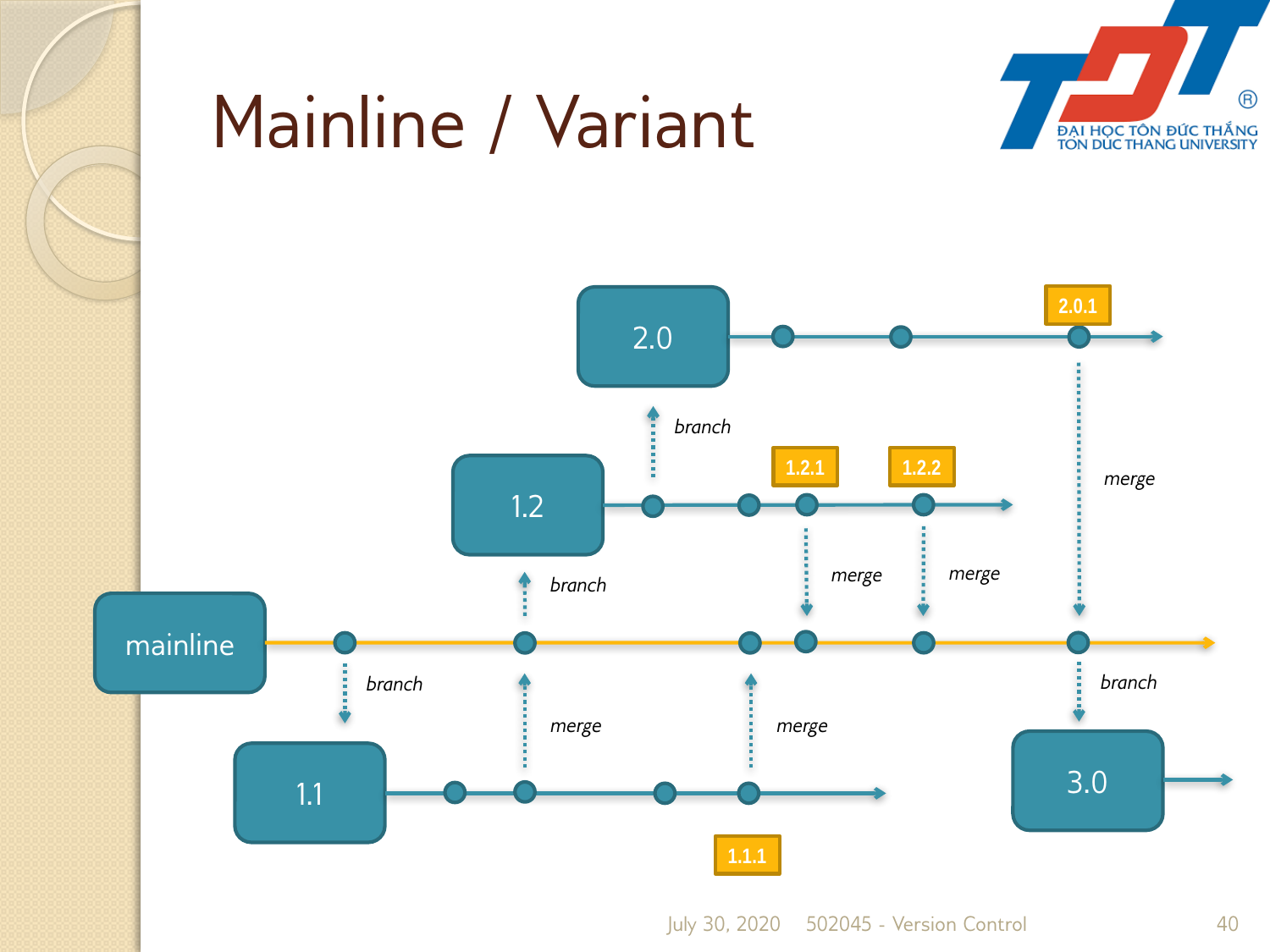

# Mainline / Variant
2.0.1
2.0

branch
1.2.1
1.2.2
1.2
merge

merge
merge
branch
mainline

branch
branch
merge
merge
3.0
1.1

1.1.1
July 30, 2020
502045 - Version Control
40